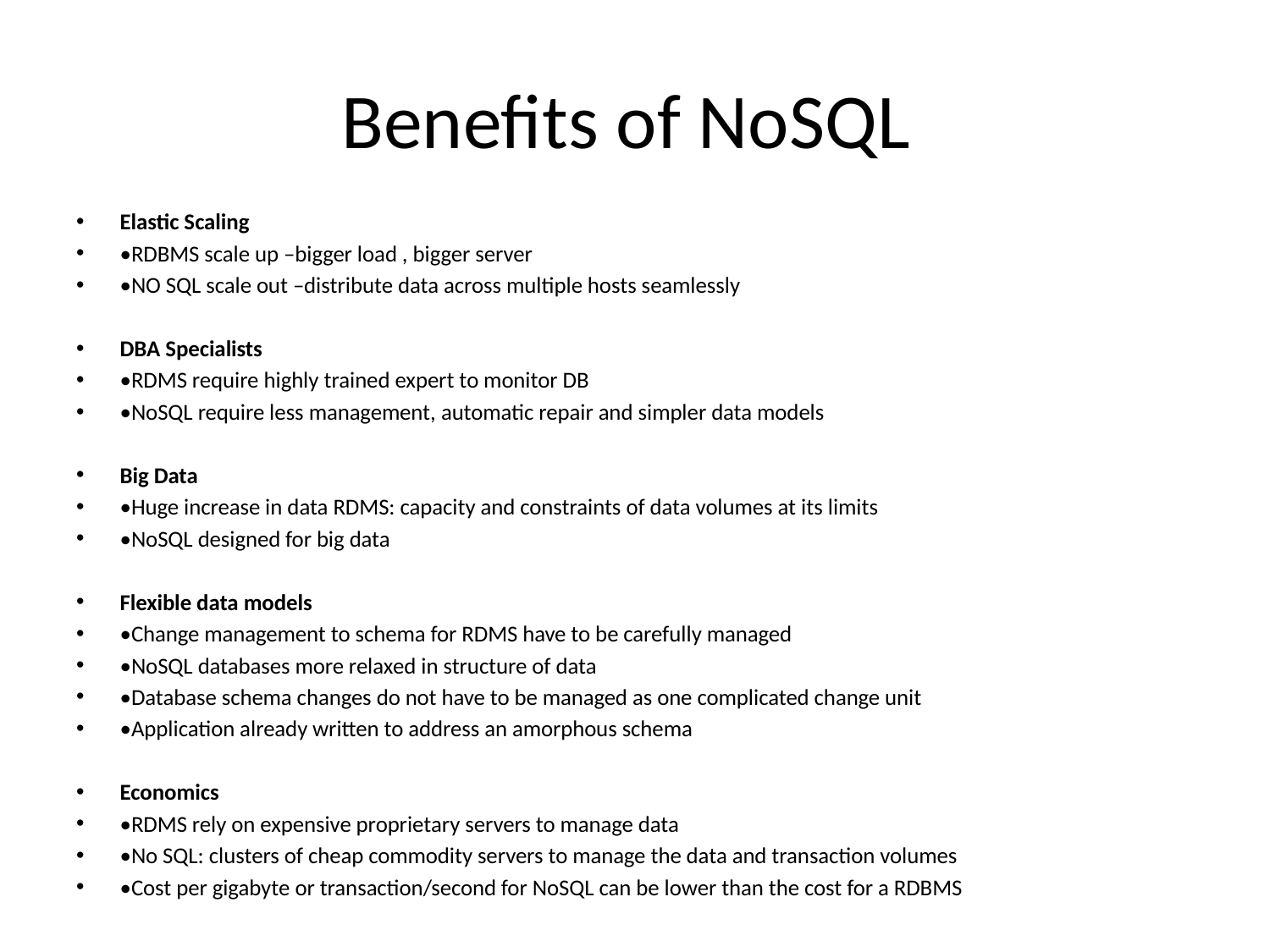

# Benefits of NoSQL

Elastic Scaling
•RDBMS scale up –bigger load , bigger server
•NO SQL scale out –distribute data across multiple hosts seamlessly

DBA Specialists
•RDMS require highly trained expert to monitor DB
•NoSQL require less management, automatic repair and simpler data models

Big Data
•Huge increase in data RDMS: capacity and constraints of data volumes at its limits
•NoSQL designed for big data

Flexible data models
•Change management to schema for RDMS have to be carefully managed
•NoSQL databases more relaxed in structure of data
•Database schema changes do not have to be managed as one complicated change unit
•Application already written to address an amorphous schema

Economics
•RDMS rely on expensive proprietary servers to manage data
•No SQL: clusters of cheap commodity servers to manage the data and transaction volumes
•Cost per gigabyte or transaction/second for NoSQL can be lower than the cost for a RDBMS